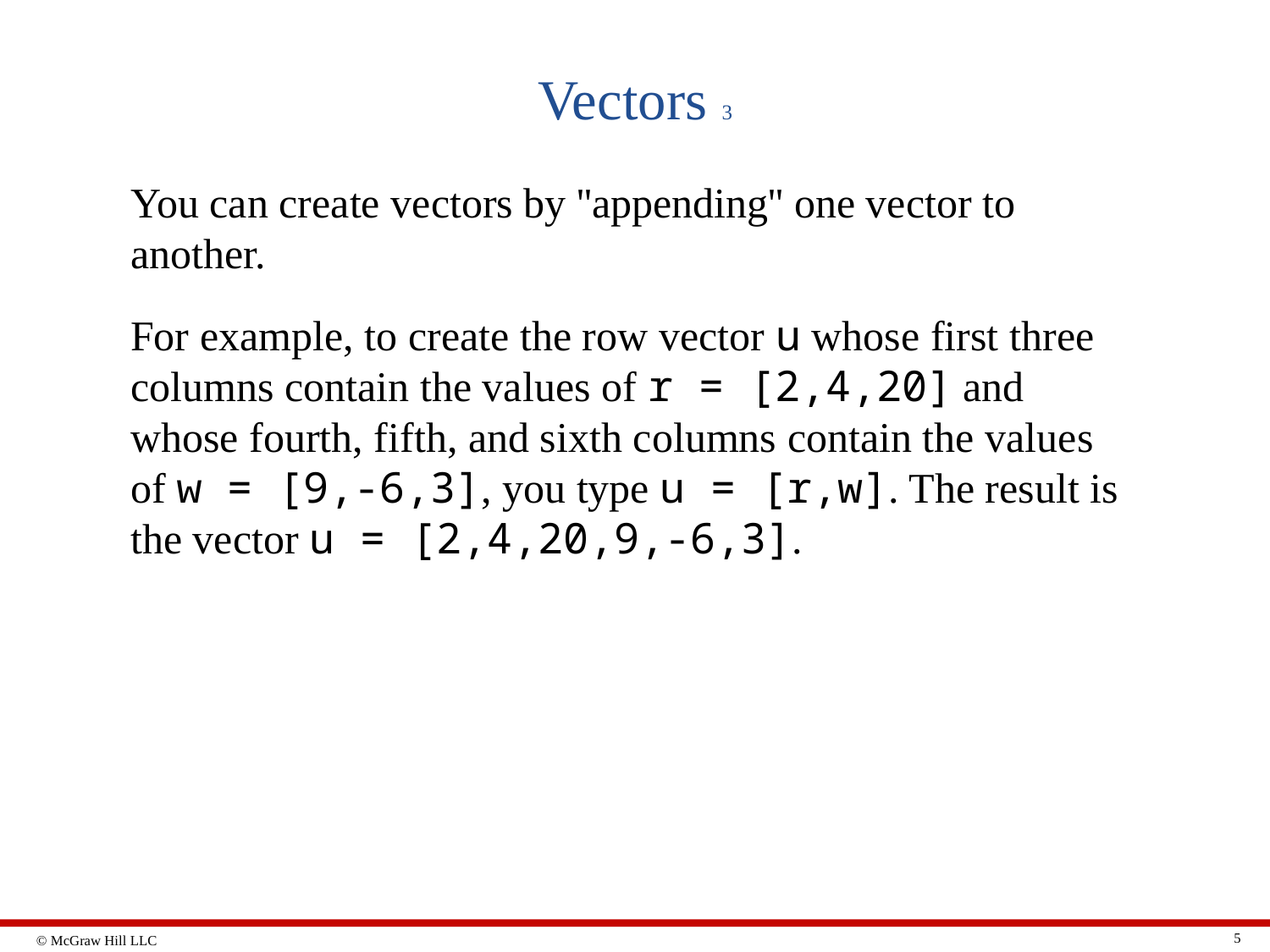

# Vectors 3
You can create vectors by ''appending'' one vector to another.
For example, to create the row vector u whose first three columns contain the values of r = [2,4,20] and whose fourth, fifth, and sixth columns contain the values of w = [9,-6,3], you type u = [r,w]. The result is the vector u = [2,4,20,9,-6,3].
5